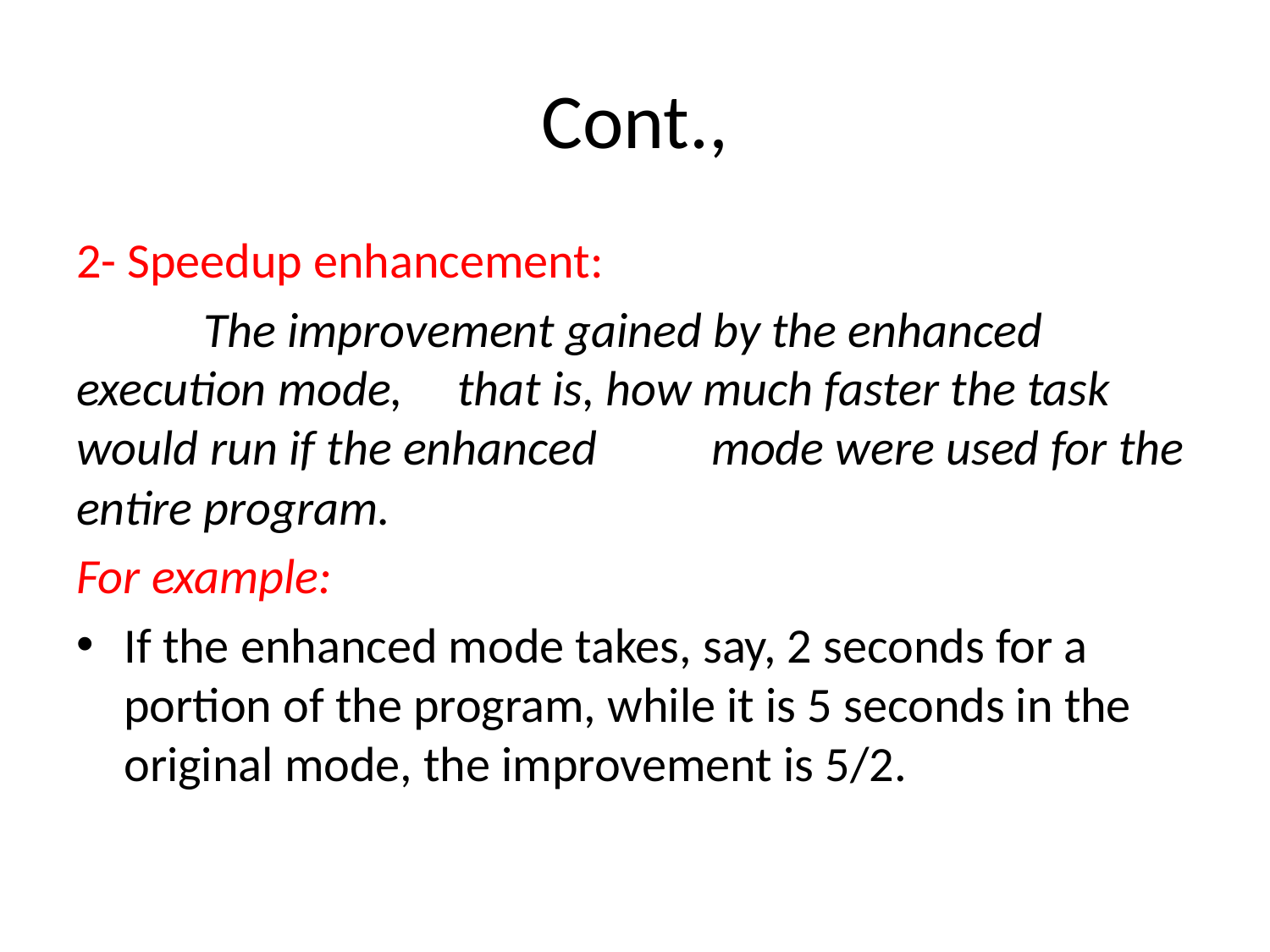

# Cont.,
2- Speedup enhancement:
	The improvement gained by the enhanced execution mode, 	that is, how much faster the task would run if the enhanced 	mode were used for the entire program.
For example:
If the enhanced mode takes, say, 2 seconds for a portion of the program, while it is 5 seconds in the original mode, the improvement is 5/2.